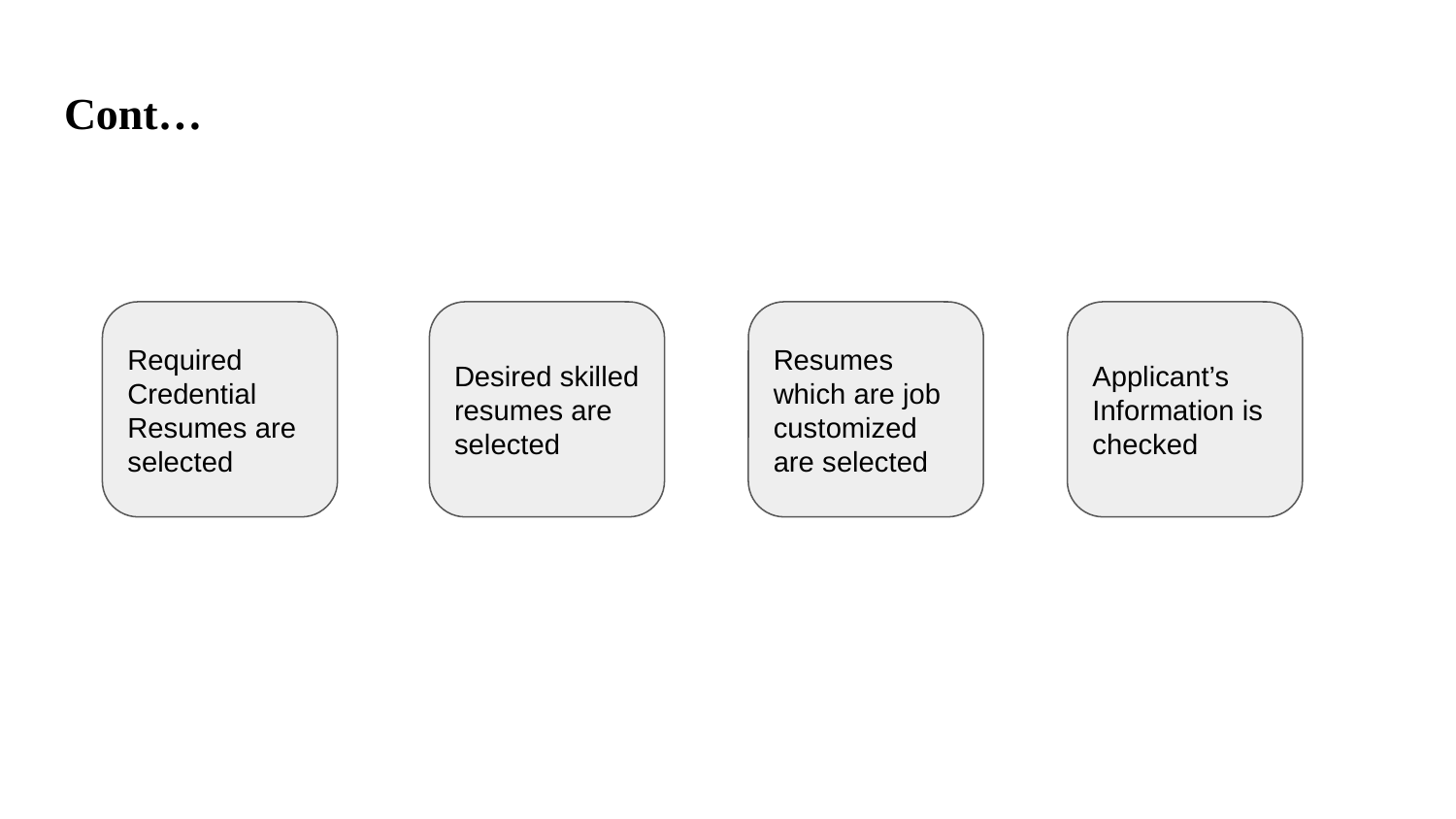

# Cont…
Required Credential Resumes are selected
Desired skilled resumes are selected
Resumes which are job customized are selected
Applicant’s Information is checked